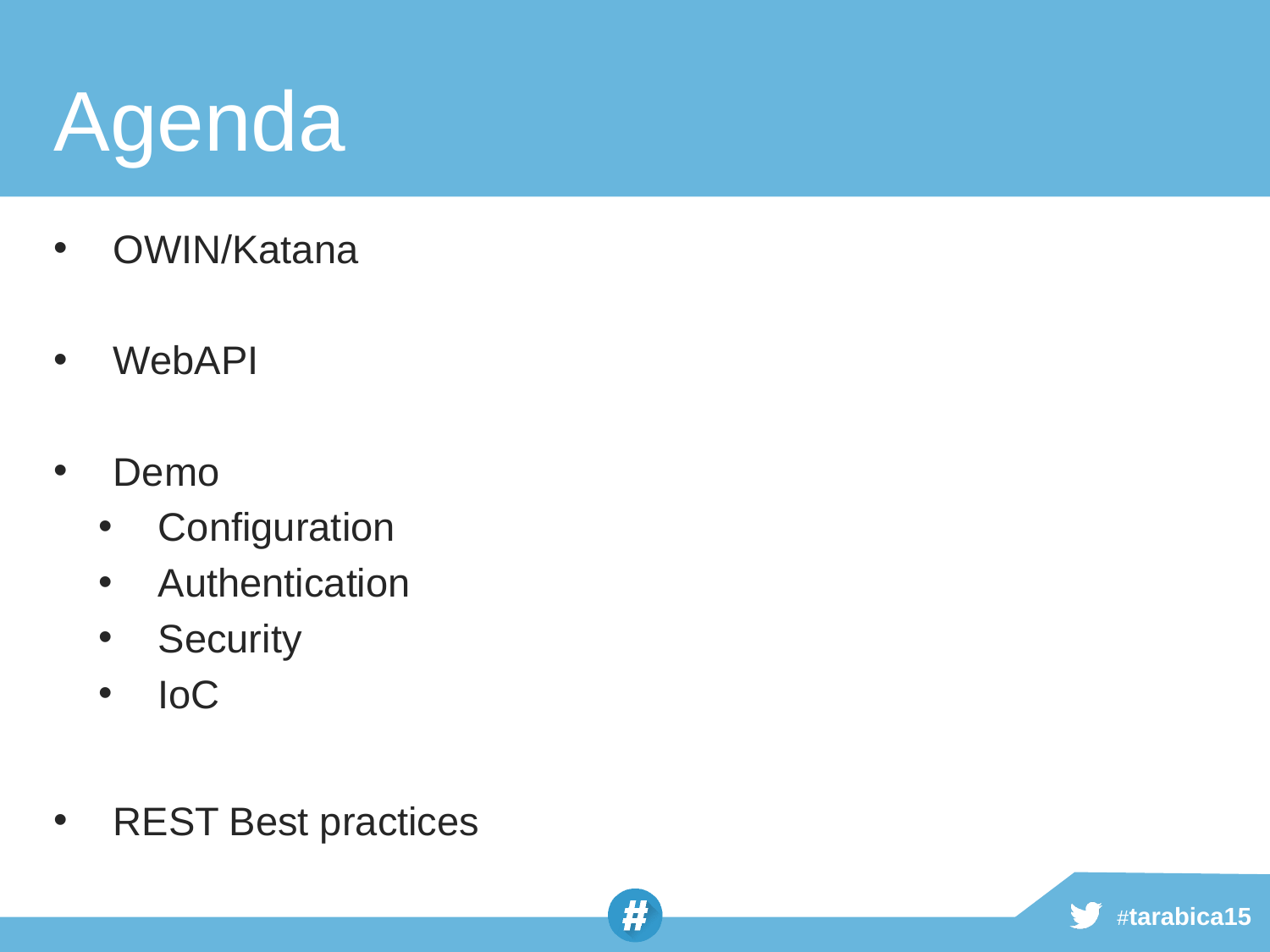

# Agenda
OWIN/Katana

WebAPI

Demo
Configuration
Authentication
Security
IoC

REST Best practices